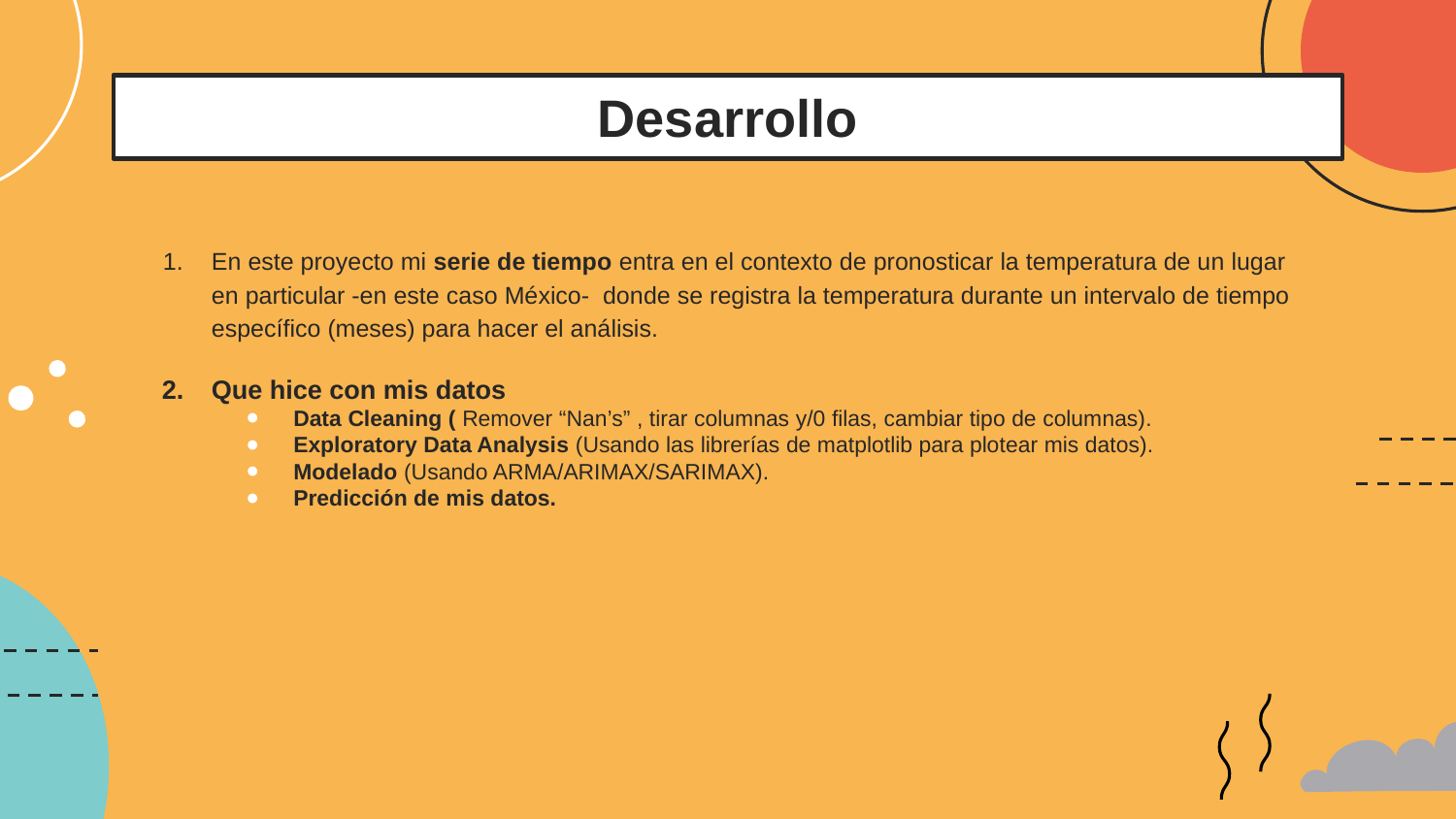

# Desarrollo

En este proyecto mi serie de tiempo entra en el contexto de pronosticar la temperatura de un lugar en particular -en este caso México-  donde se registra la temperatura durante un intervalo de tiempo específico (meses) para hacer el análisis.

Que hice con mis datos
Data Cleaning ( Remover “Nan’s” , tirar columnas y/0 filas, cambiar tipo de columnas).
Exploratory Data Analysis (Usando las librerías de matplotlib para plotear mis datos).
Modelado (Usando ARMA/ARIMAX/SARIMAX).
Predicción de mis datos.